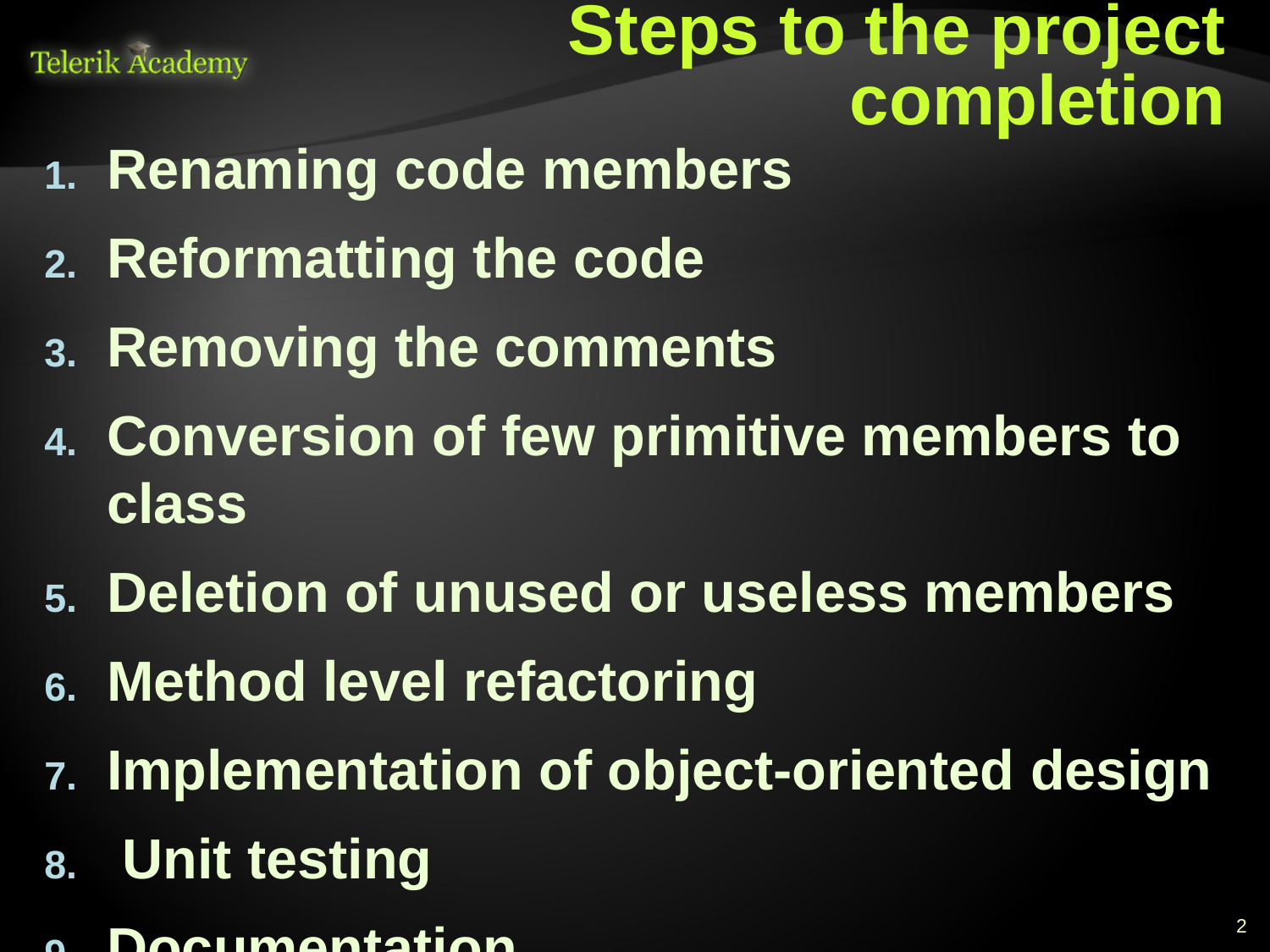

# Steps to the project completion
Renaming code members
Reformatting the code
Removing the comments
Conversion of few primitive members to class
Deletion of unused or useless members
Method level refactoring
Implementation of object-oriented design
 Unit testing
Documentation
2